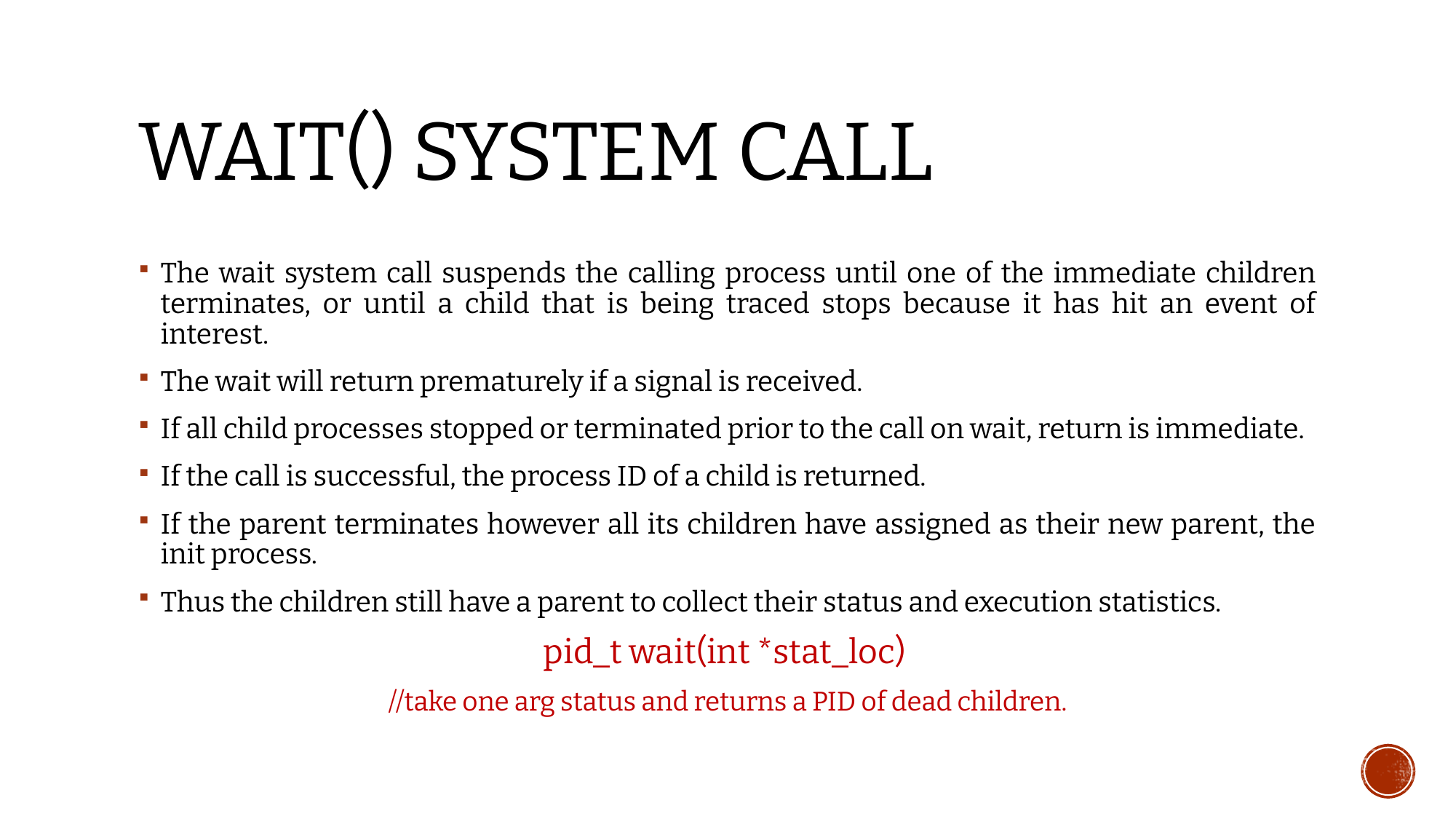

# wait() system call
The wait system call suspends the calling process until one of the immediate children terminates, or until a child that is being traced stops because it has hit an event of interest.
The wait will return prematurely if a signal is received.
If all child processes stopped or terminated prior to the call on wait, return is immediate.
If the call is successful, the process ID of a child is returned.
If the parent terminates however all its children have assigned as their new parent, the init process.
Thus the children still have a parent to collect their status and execution statistics.
pid_t wait(int *stat_loc)
//take one arg status and returns a PID of dead children.